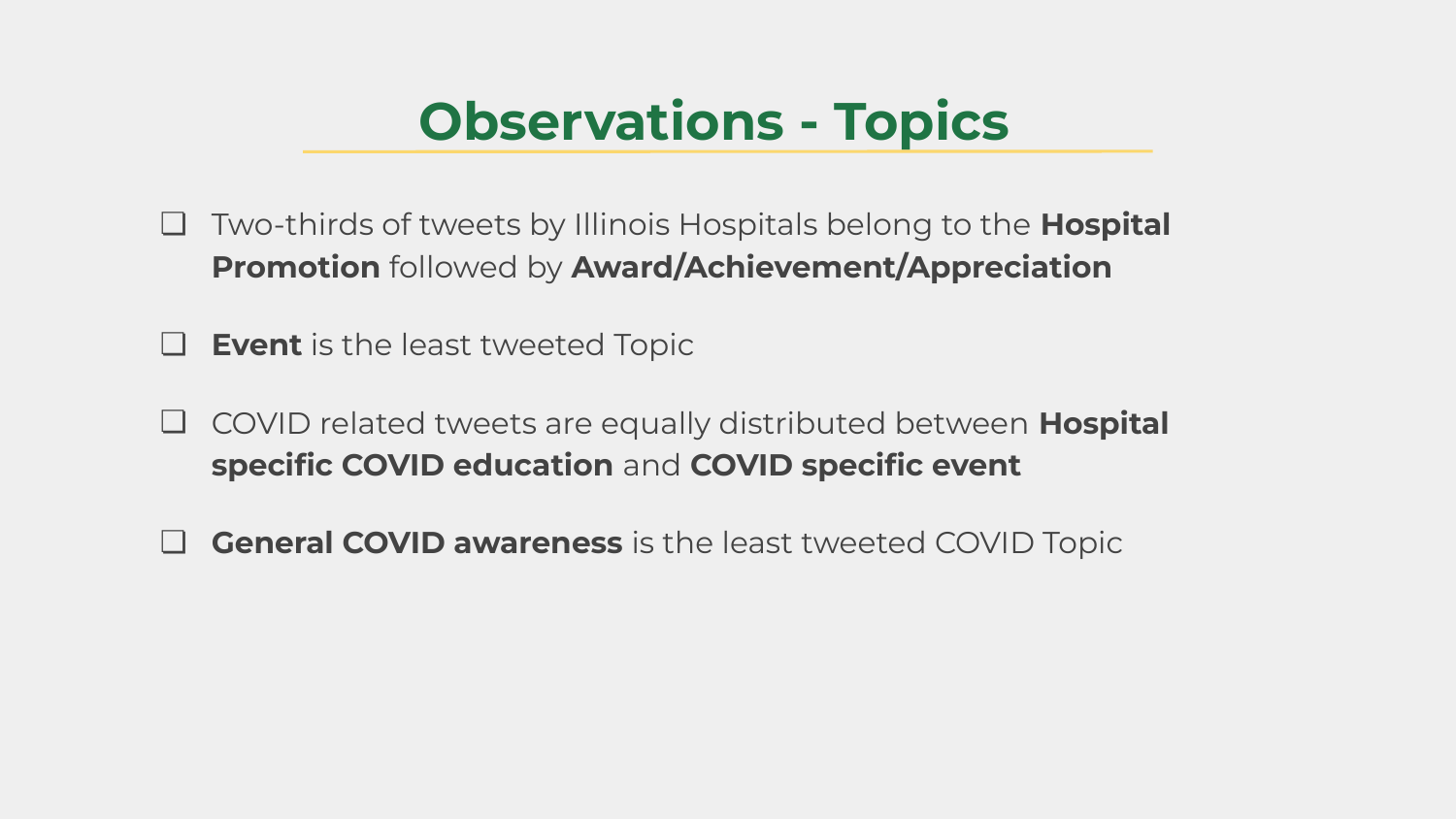

# Observations - Topics
Two-thirds of tweets by Illinois Hospitals belong to the Hospital Promotion followed by Award/Achievement/Appreciation
Event is the least tweeted Topic
COVID related tweets are equally distributed between Hospital specific COVID education and COVID specific event
General COVID awareness is the least tweeted COVID Topic